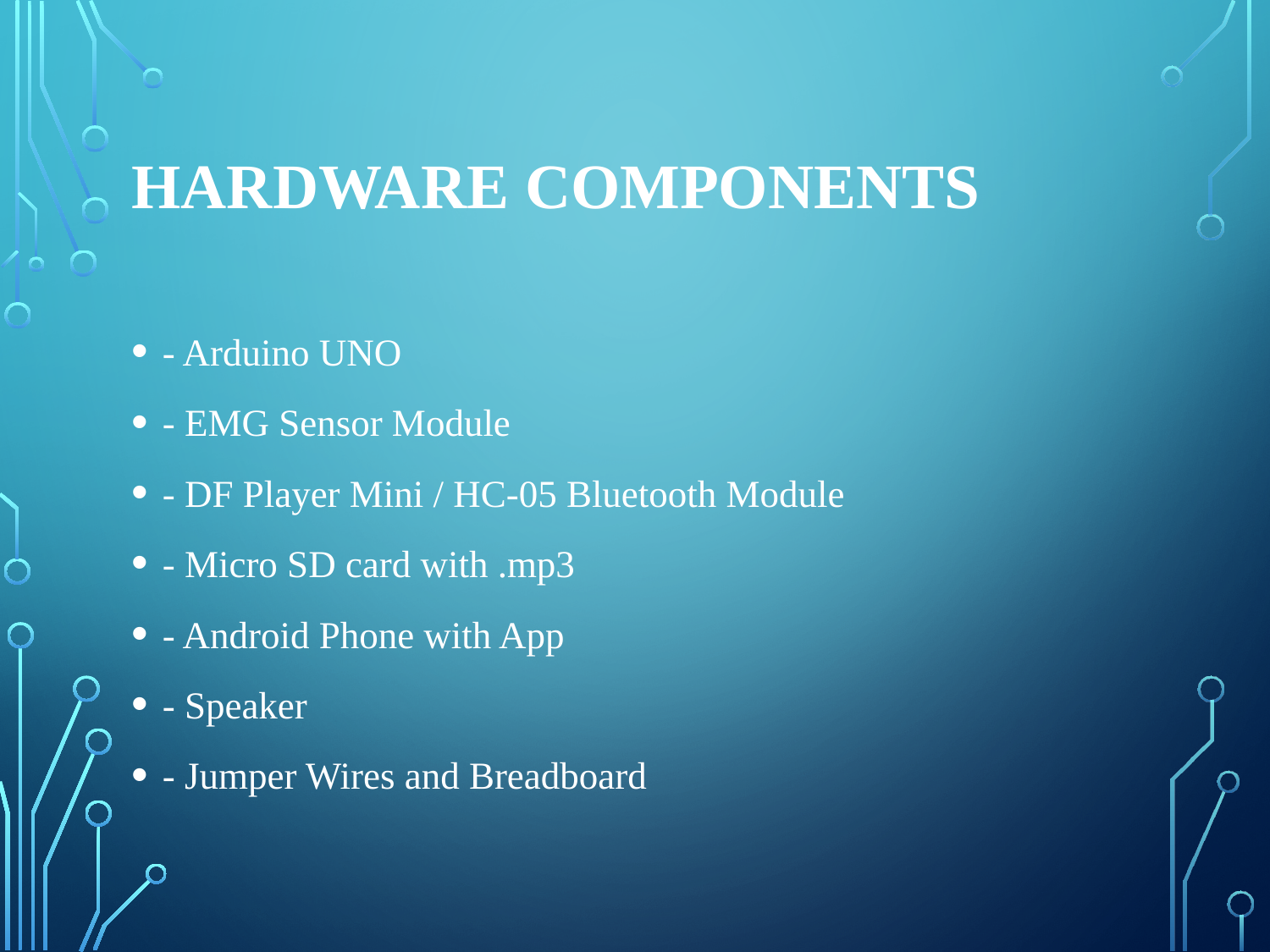

# Hardware Components
- Arduino UNO
- EMG Sensor Module
- DF Player Mini / HC-05 Bluetooth Module
- Micro SD card with .mp3
- Android Phone with App
- Speaker
- Jumper Wires and Breadboard